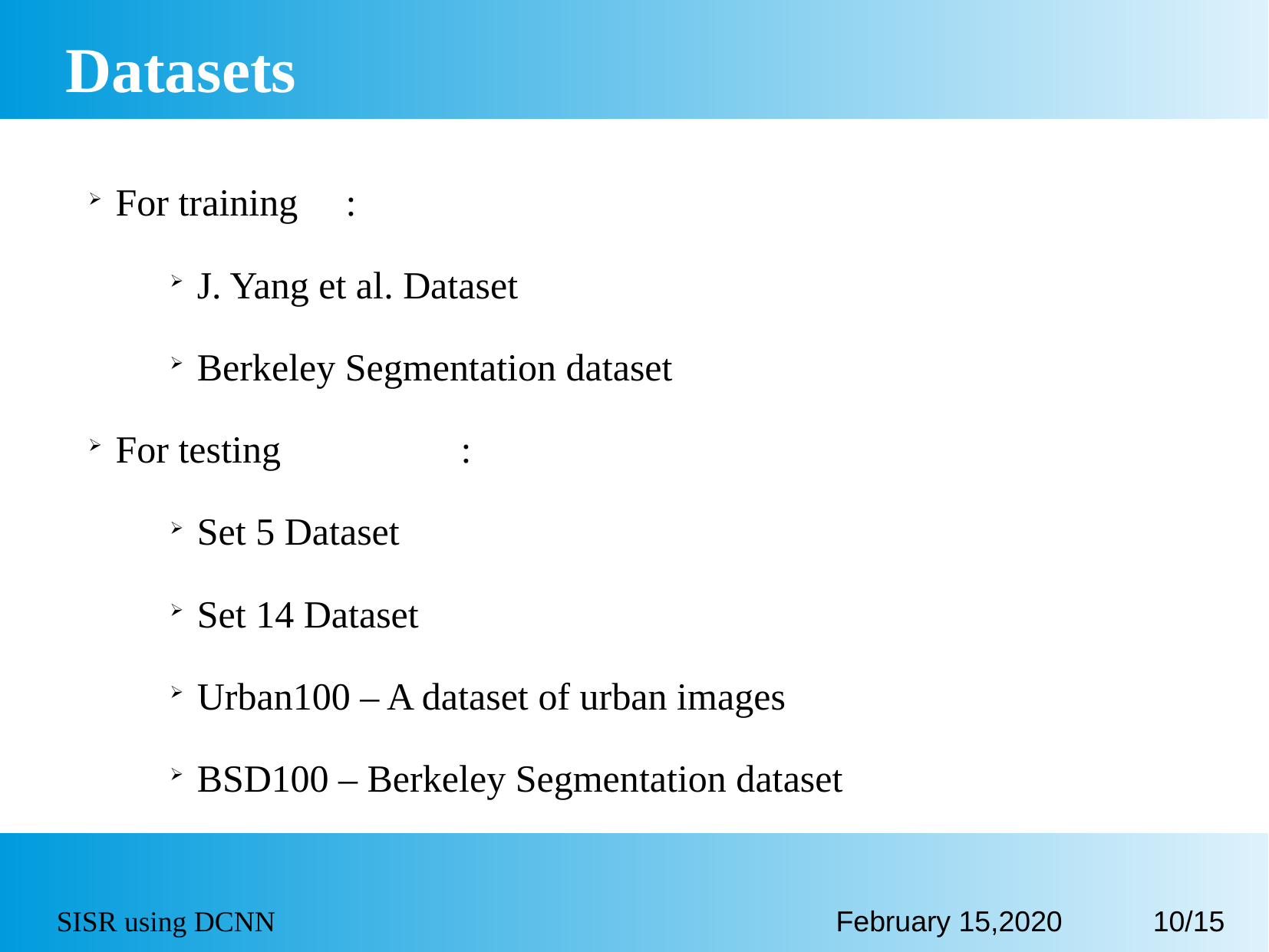

Datasets
For training	:
J. Yang et al. Dataset
Berkeley Segmentation dataset
For testing		:
Set 5 Dataset
Set 14 Dataset
Urban100 – A dataset of urban images
BSD100 – Berkeley Segmentation dataset
SISR using DCNN
February 15,2020
10/15